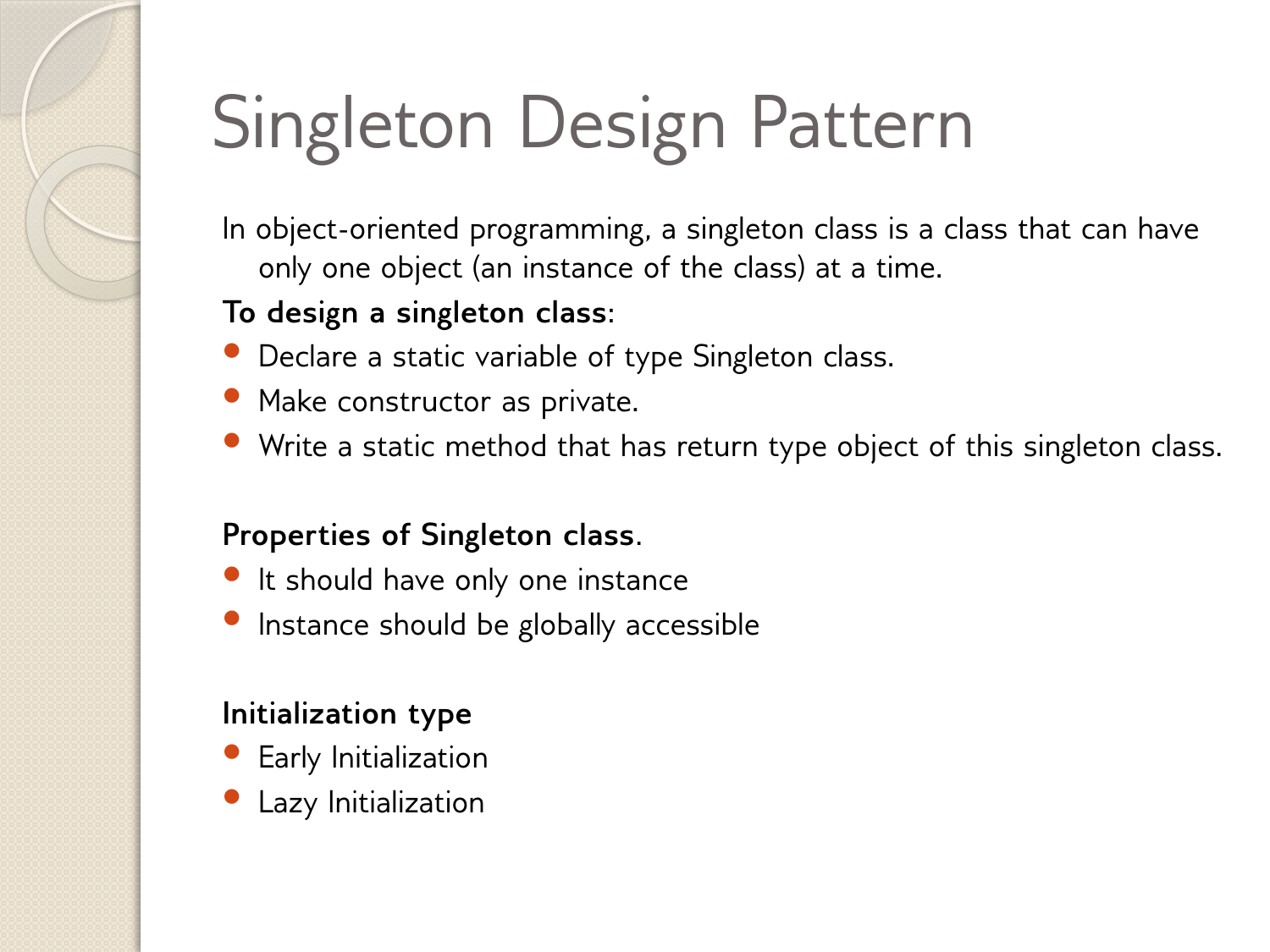

# Singleton Design Pattern
In object-oriented programming, a singleton class is a class that can have only one object (an instance of the class) at a time.
To design a singleton class:
Declare a static variable of type Singleton class.
Make constructor as private.
Write a static method that has return type object of this singleton class.

Properties of Singleton class.
It should have only one instance
Instance should be globally accessible

Initialization type
Early Initialization
Lazy Initialization